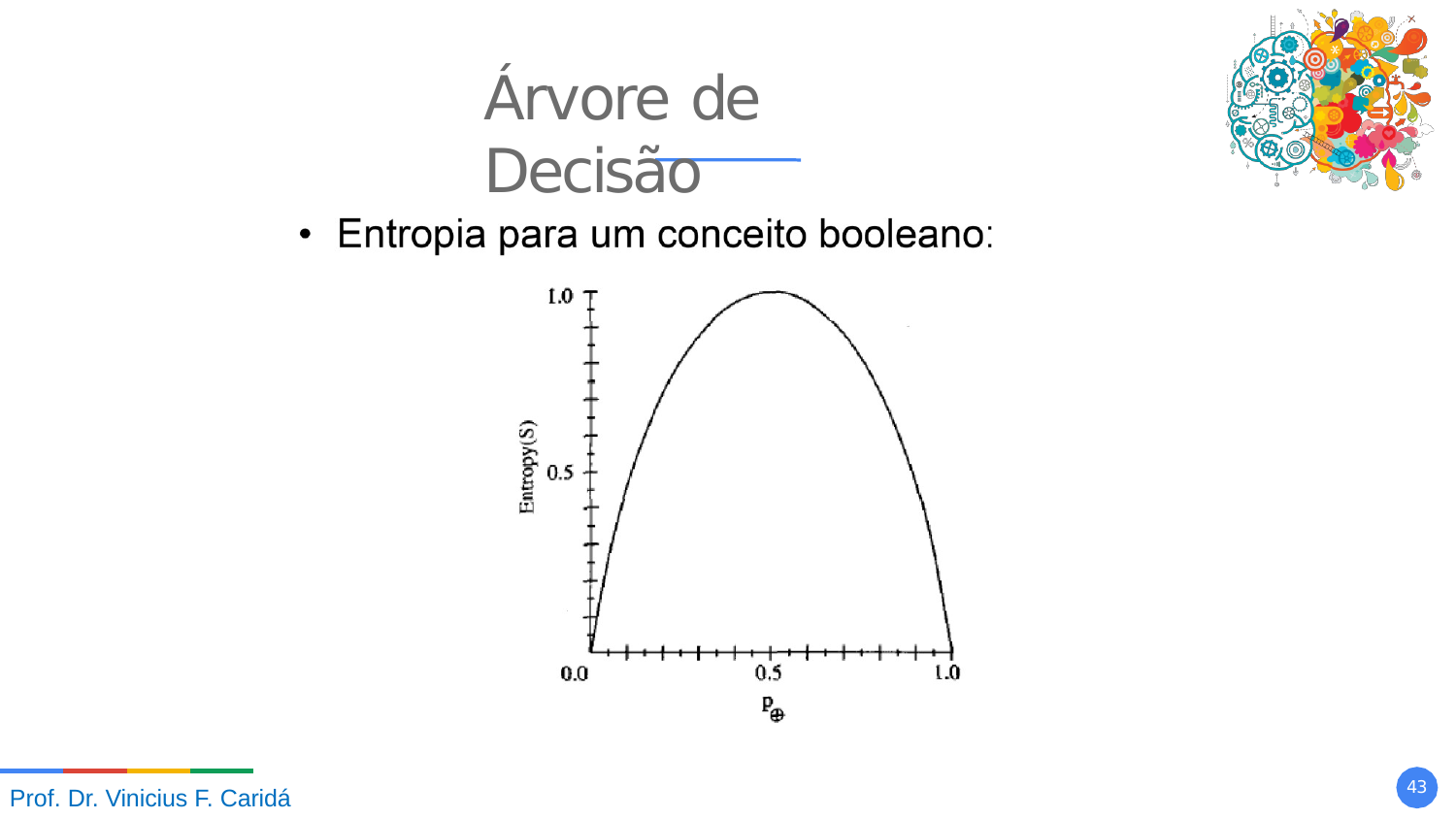

# Árvore de Decisão

43
Prof. Dr. Vinicius F. Caridá